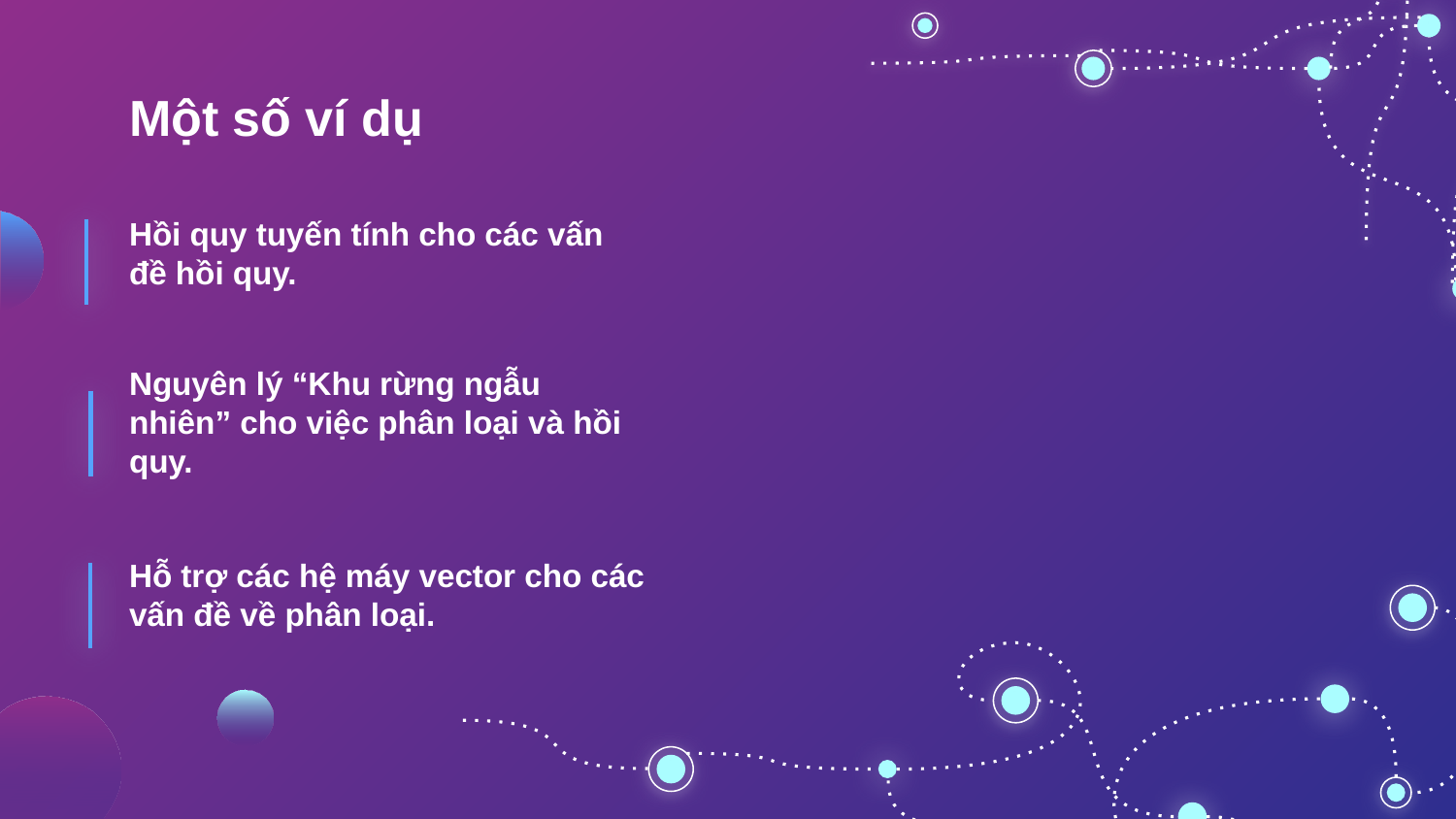

# Một số ví dụ
Hồi quy tuyến tính cho các vấn đề hồi quy.
Nguyên lý “Khu rừng ngẫu nhiên” cho việc phân loại và hồi quy.
Hỗ trợ các hệ máy vector cho các vấn đề về phân loại.